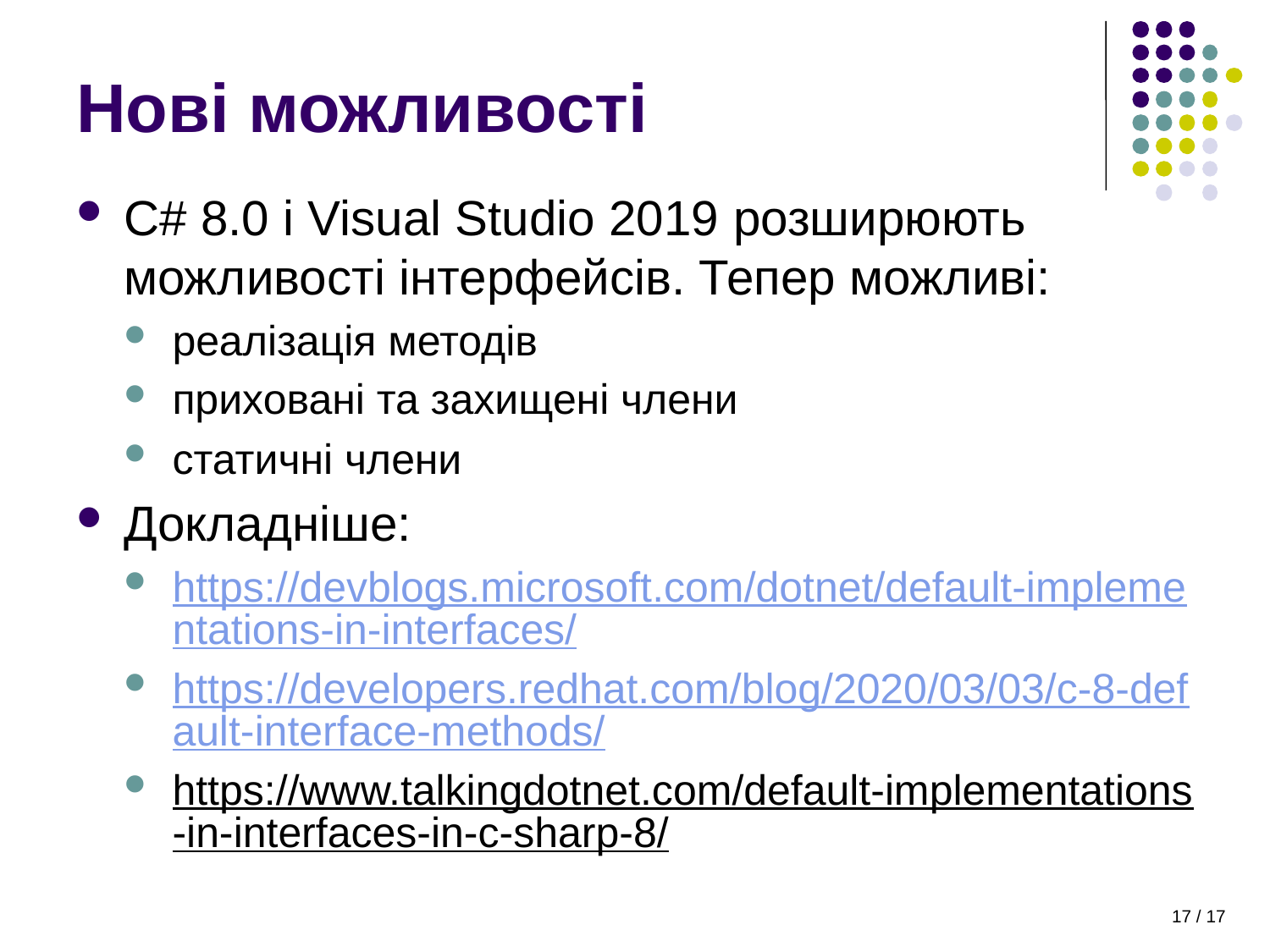

# Нові можливості
C# 8.0 і Visual Studio 2019 розширюють можливості інтерфейсів. Тепер можливі:
реалізація методів
приховані та захищені члени
статичні члени
Докладніше:
https://devblogs.microsoft.com/dotnet/default-implementations-in-interfaces/
https://developers.redhat.com/blog/2020/03/03/c-8-default-interface-methods/
https://www.talkingdotnet.com/default-implementations-in-interfaces-in-c-sharp-8/
17 / 17